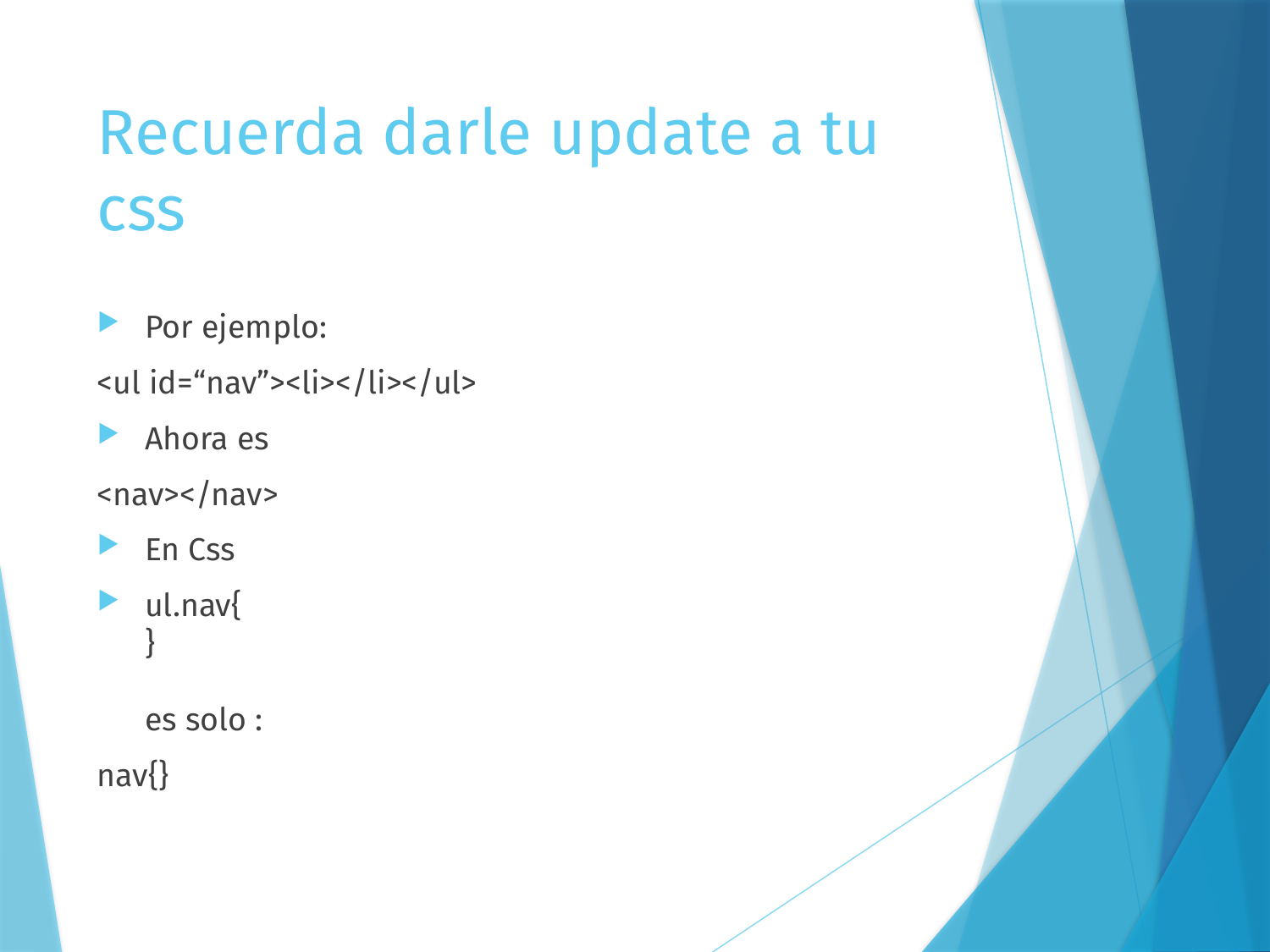

# Recuerda darle update a tu css
Por ejemplo:
<ul id=“nav”><li></li></ul>
Ahora es
<nav></nav>
En Css
ul.nav{
}
es solo :
nav{}